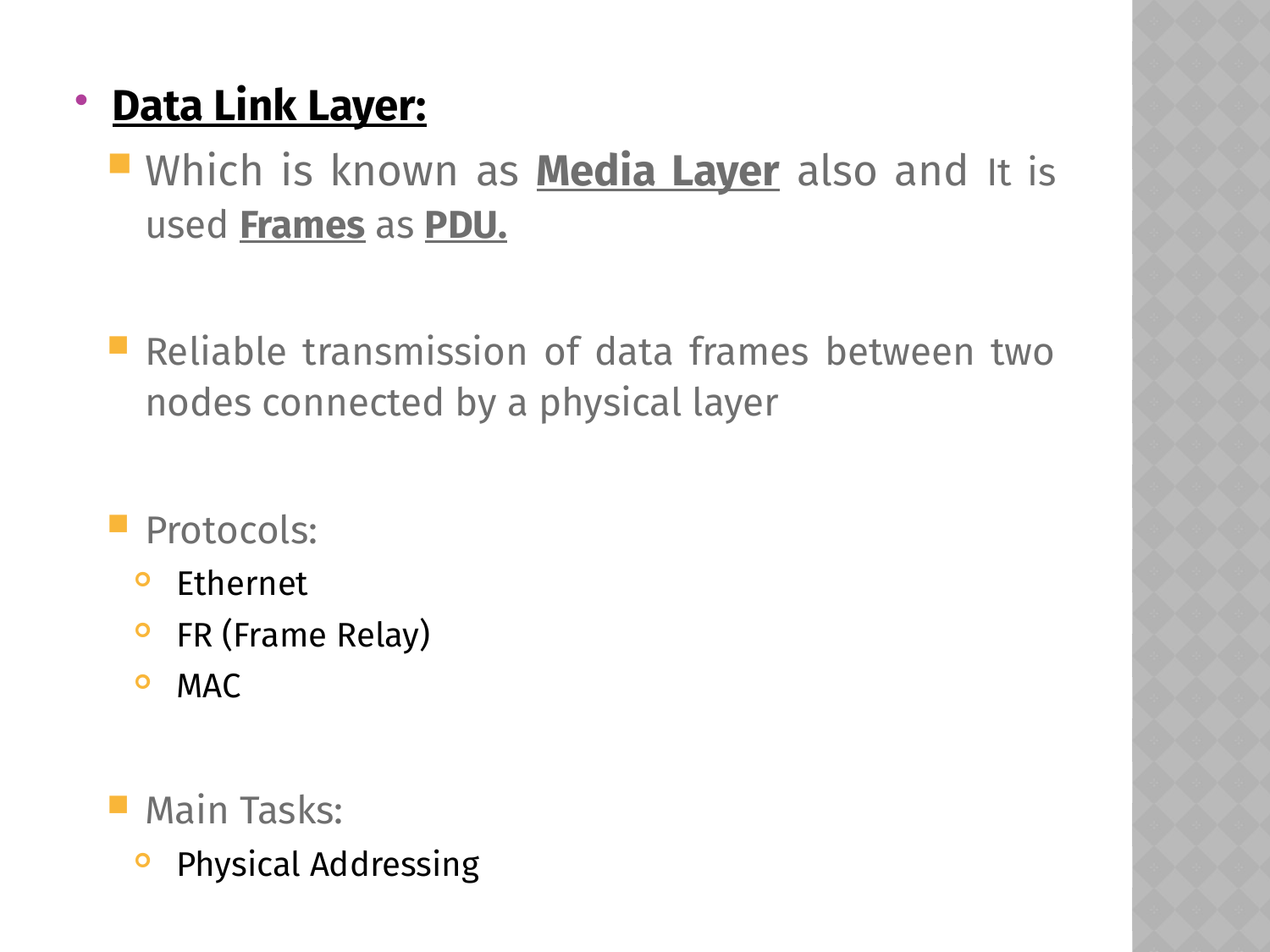

Data Link Layer:
Which is known as Media Layer also and It is used Frames as PDU.

Reliable transmission of data frames between two nodes connected by a physical layer

Protocols:
Ethernet
FR (Frame Relay)
MAC

Main Tasks:
Physical Addressing